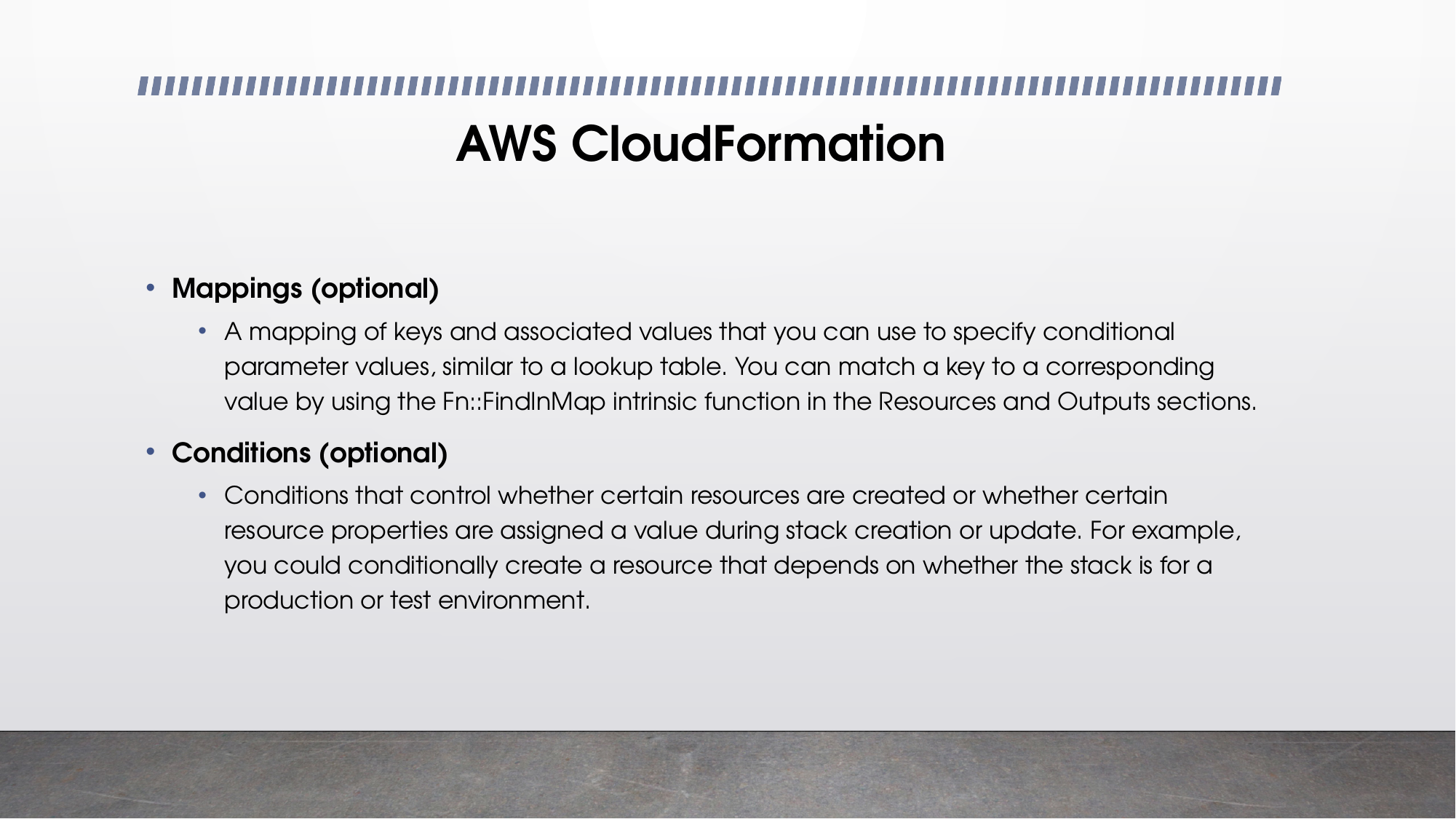

# AWS CloudFormation
Mappings (optional)
A mapping of keys and associated values that you can use to specify conditional parameter values, similar to a lookup table. You can match a key to a corresponding value by using the Fn::FindInMap intrinsic function in the Resources and Outputs sections.
Conditions (optional)
Conditions that control whether certain resources are created or whether certain resource properties are assigned a value during stack creation or update. For example, you could conditionally create a resource that depends on whether the stack is for a production or test environment.